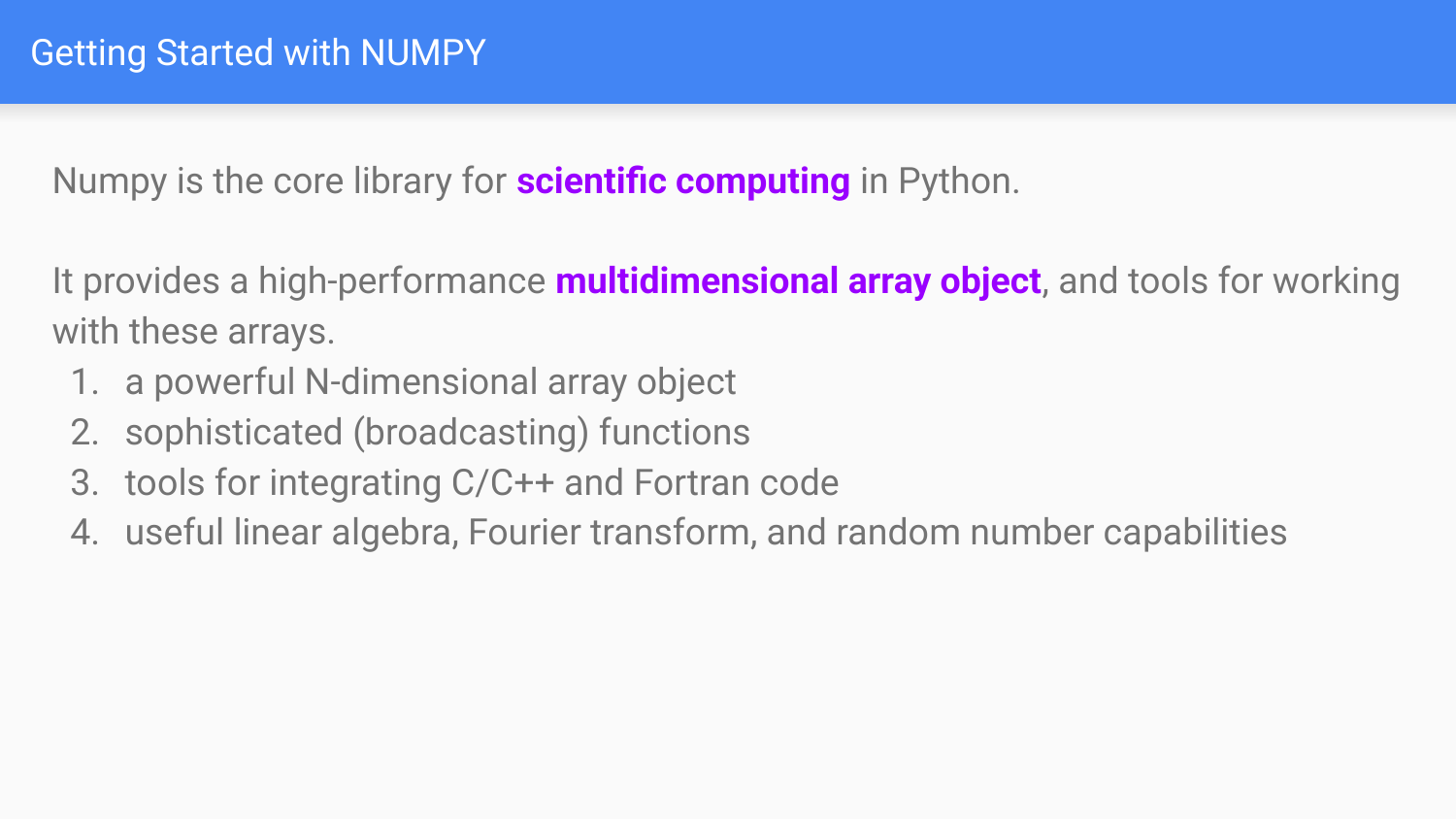

# Getting Started with NUMPY
Numpy is the core library for scientific computing in Python.

It provides a high-performance multidimensional array object, and tools for working with these arrays.
a powerful N-dimensional array object
sophisticated (broadcasting) functions
tools for integrating C/C++ and Fortran code
useful linear algebra, Fourier transform, and random number capabilities